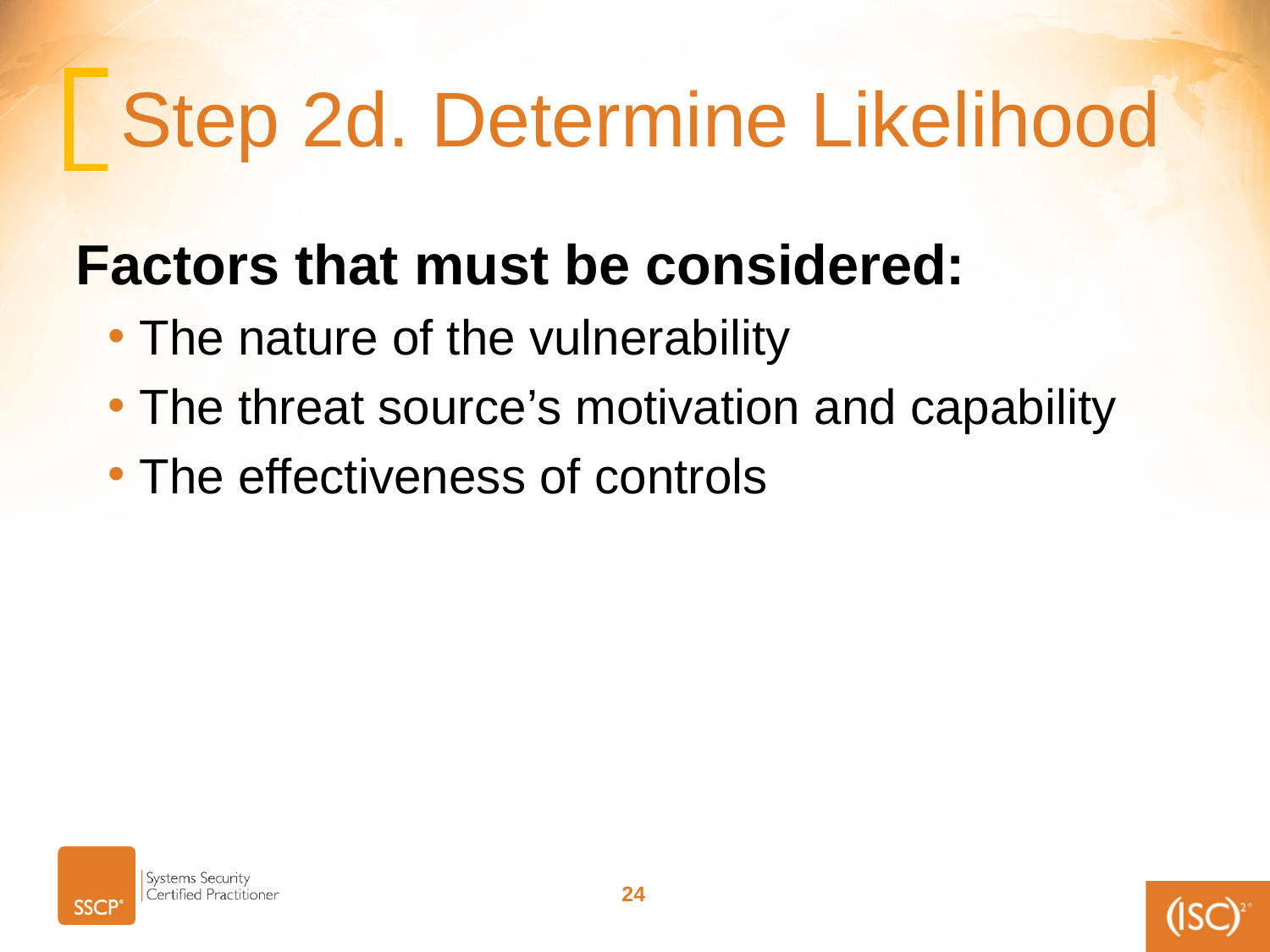

# Step 2d. Determine Likelihood
Factors that must be considered:
The nature of the vulnerability
The threat source’s motivation and capability
The effectiveness of controls